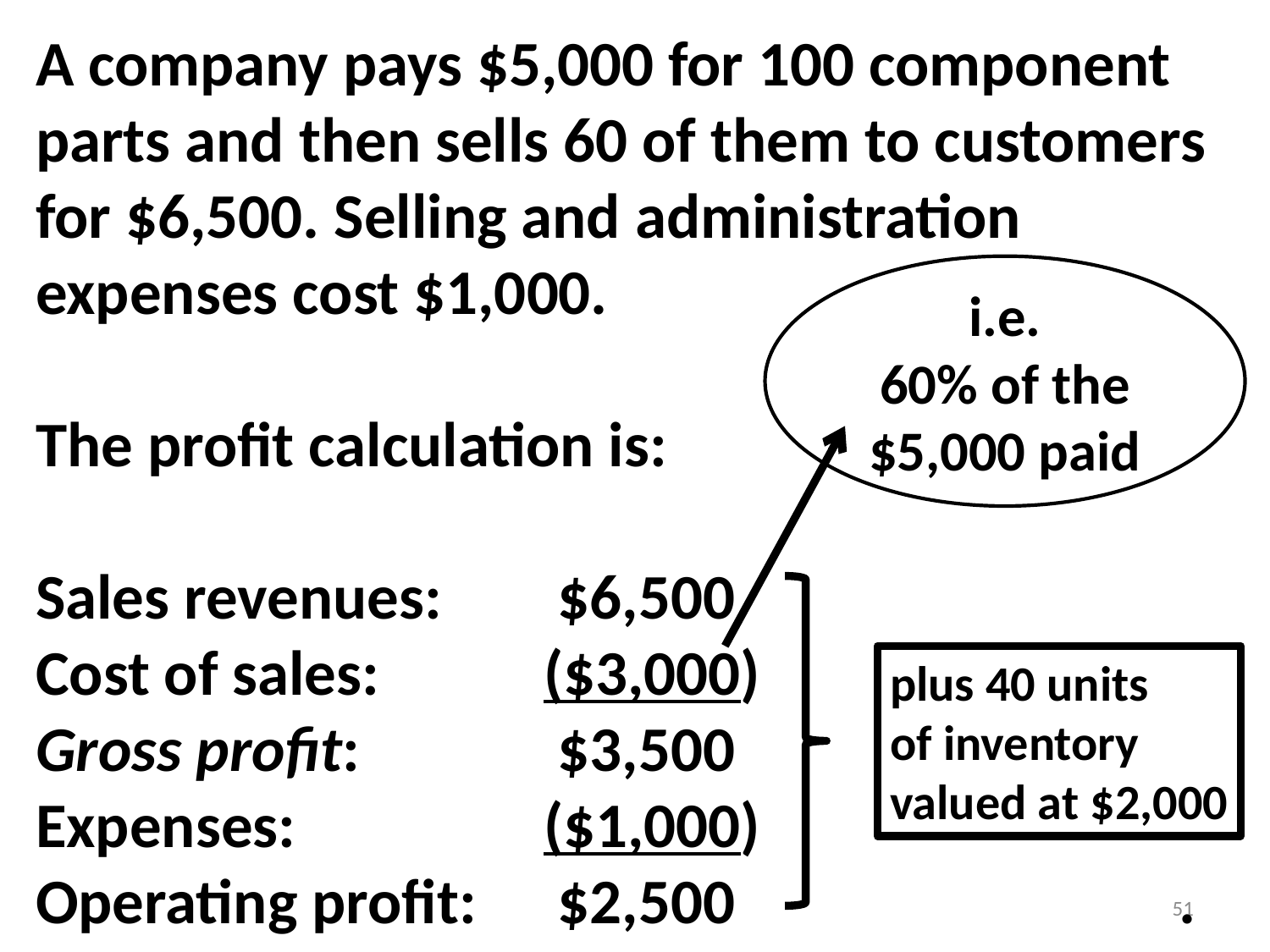

A company pays $5,000 for 100 component
parts and then sells 60 of them to customers
for $6,500. Selling and administration
expenses cost $1,000.

The profit calculation is:

Sales revenues:	 $6,500
Cost of sales:		($3,000)
Gross profit:		 $3,500
Expenses:		($1,000)
Operating profit:	 $2,500				.
i.e.
60% of the $5,000 paid

plus 40 units
of inventory
valued at $2,000
51